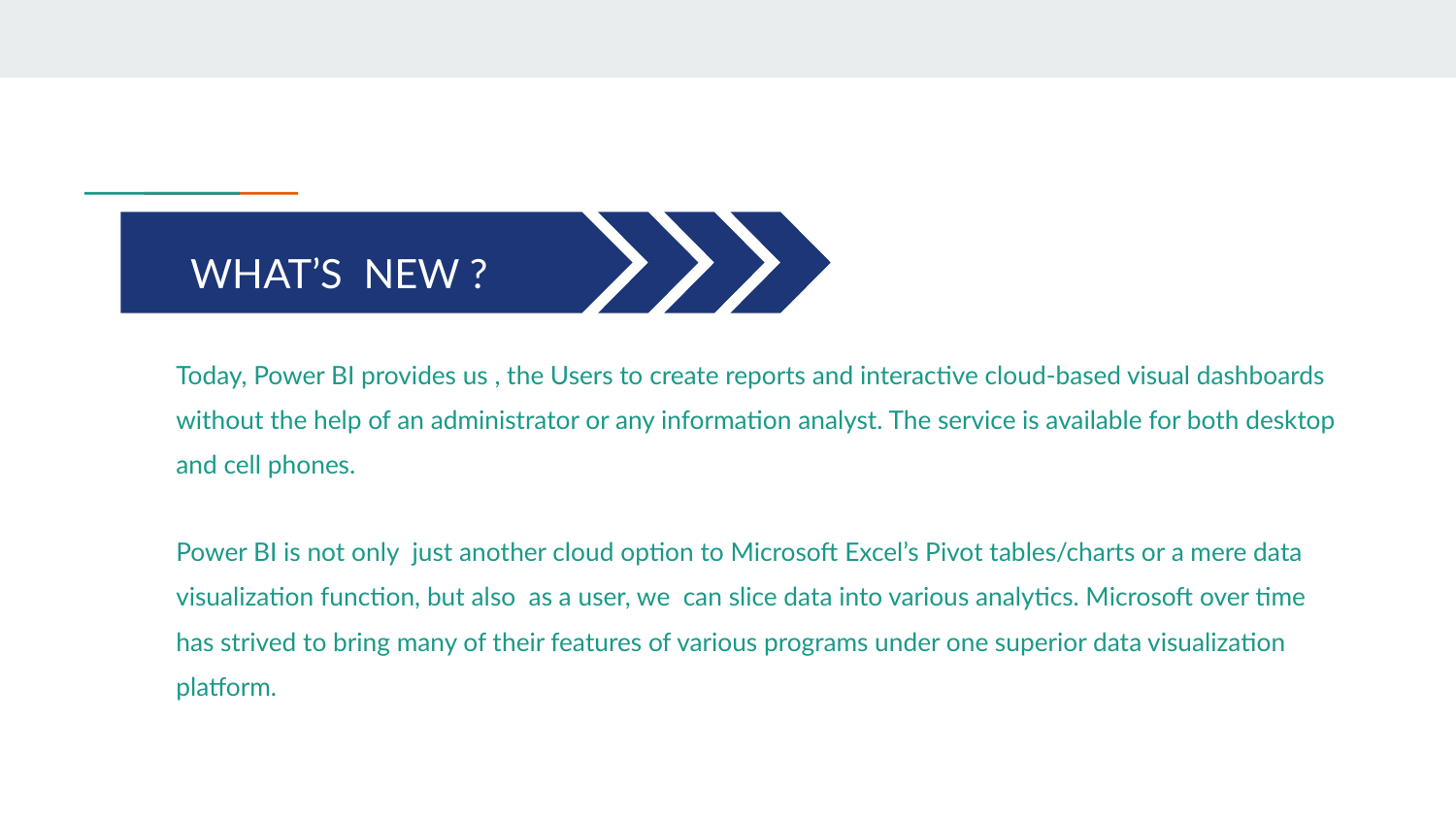

WHAT’S  NEW ?
Today, Power BI provides us , the Users to create reports and interactive cloud-based visual dashboards without the help of an administrator or any information analyst. The service is available for both desktop and cell phones.

Power BI is not only  just another cloud option to Microsoft Excel’s Pivot tables/charts or a mere data visualization function, but also  as a user, we  can slice data into various analytics. Microsoft over time has strived to bring many of their features of various programs under one superior data visualization platform.